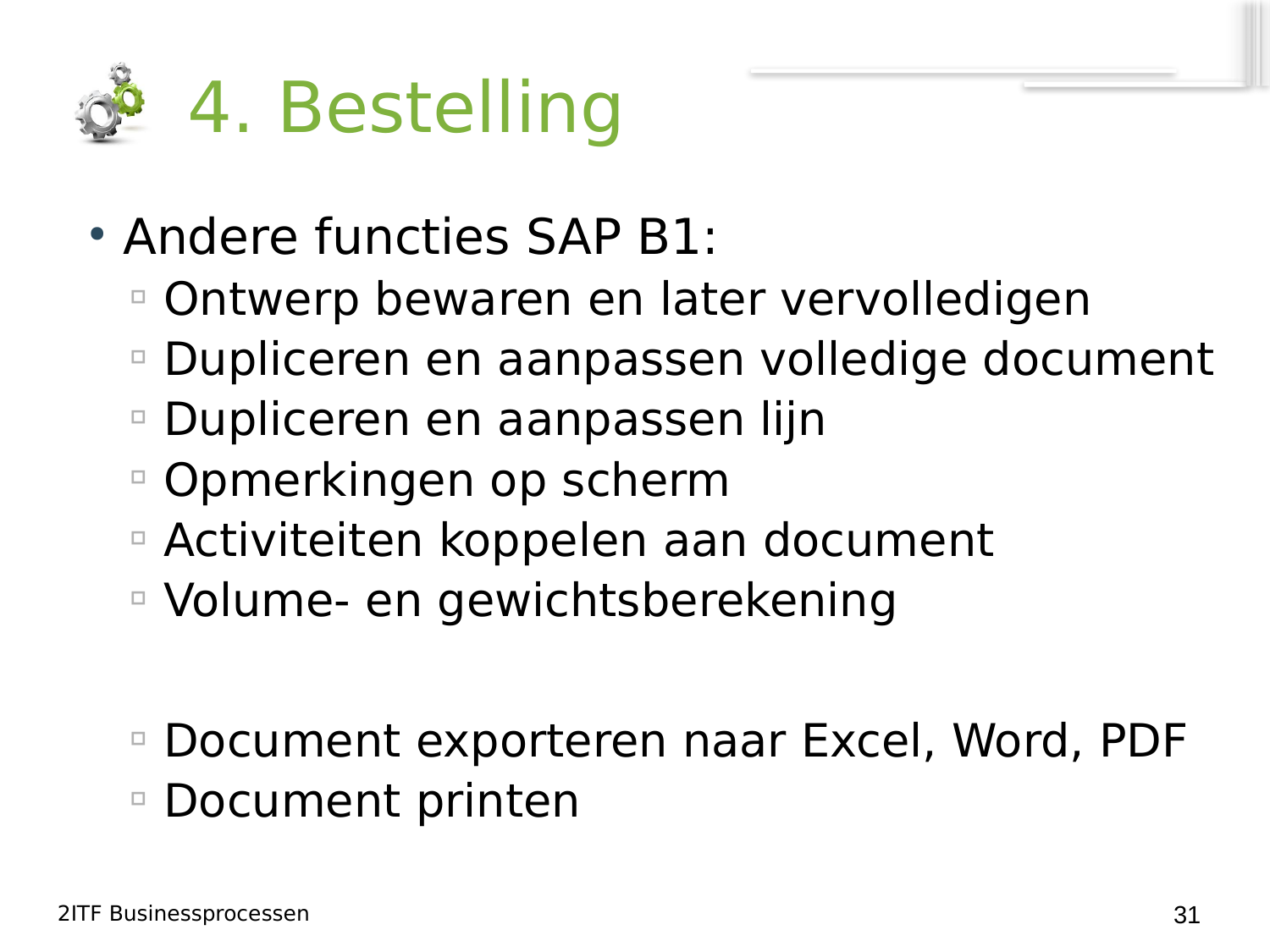

# 4. Bestelling
Andere functies SAP B1:
Ontwerp bewaren en later vervolledigen
Dupliceren en aanpassen volledige document
Dupliceren en aanpassen lijn
Opmerkingen op scherm
Activiteiten koppelen aan document
Volume- en gewichtsberekening

Document exporteren naar Excel, Word, PDF
Document printen
31